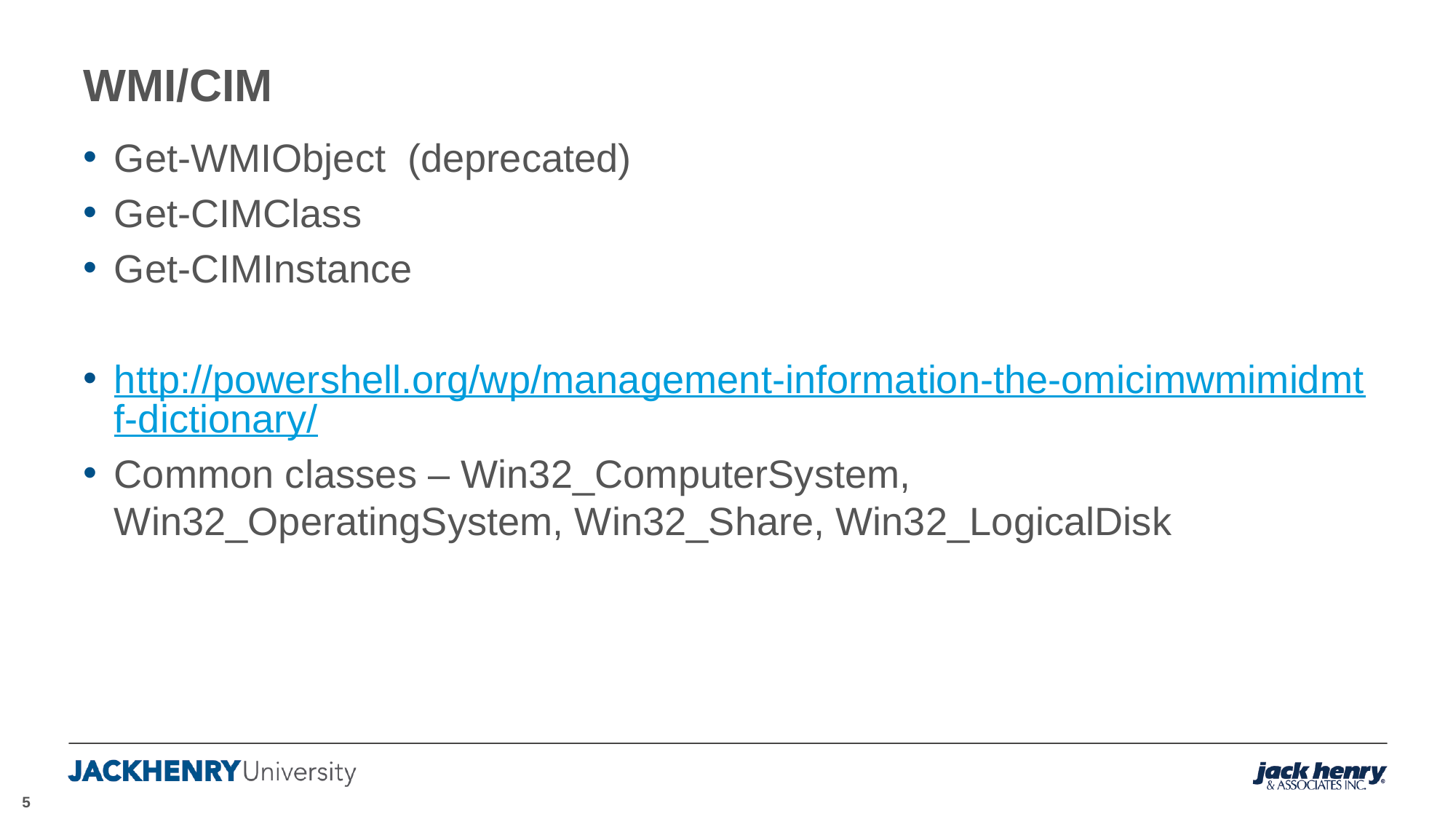

# WMI/CIM
Get-WMIObject  (deprecated)
Get-CIMClass
Get-CIMInstance

http://powershell.org/wp/management-information-the-omicimwmimidmtf-dictionary/
Common classes – Win32_ComputerSystem, Win32_OperatingSystem, Win32_Share, Win32_LogicalDisk